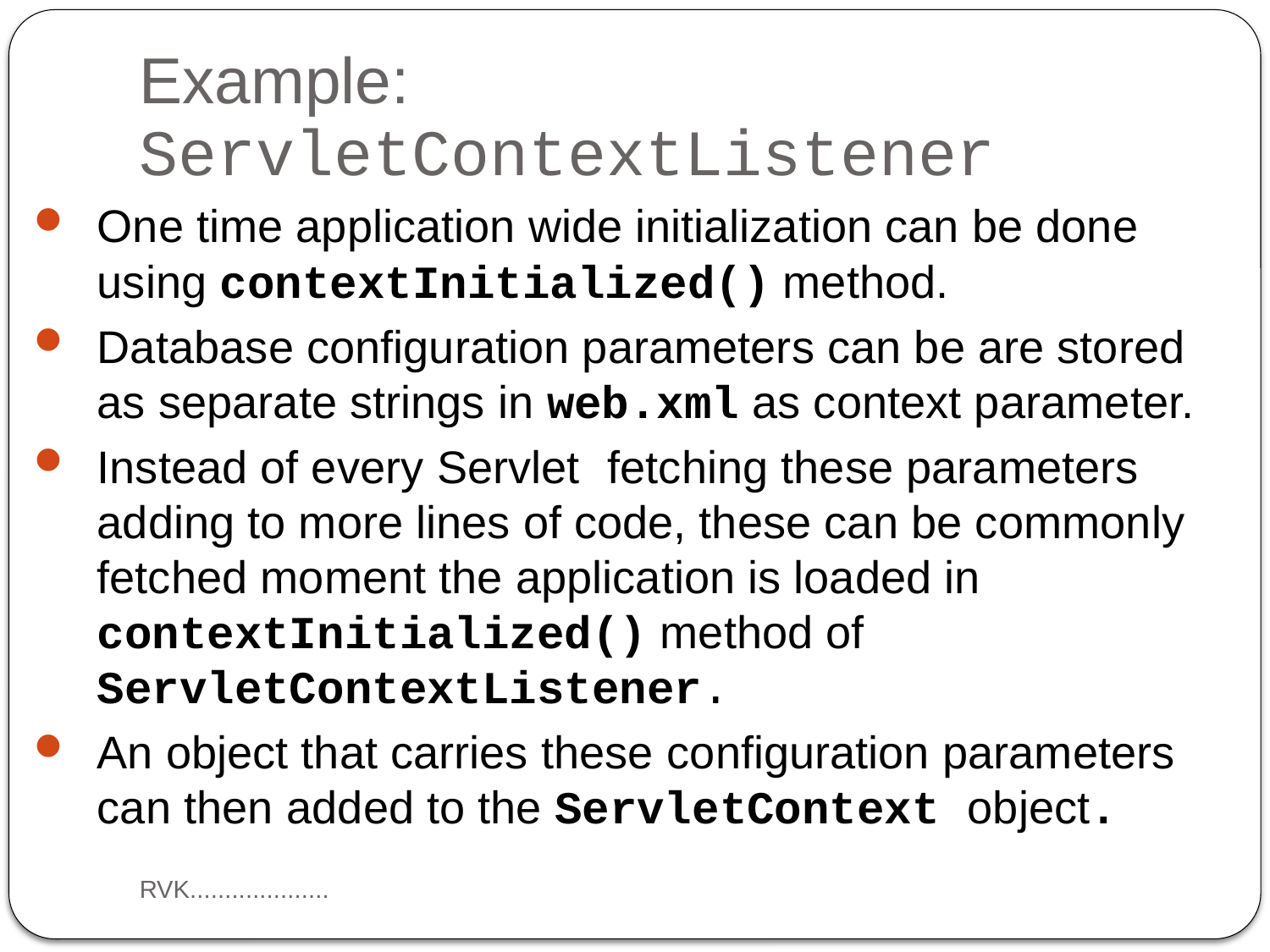

# Example: ServletContextListener
One time application wide initialization can be done using contextInitialized() method.
Database configuration parameters can be are stored as separate strings in web.xml as context parameter.
Instead of every Servlet fetching these parameters adding to more lines of code, these can be commonly fetched moment the application is loaded in contextInitialized() method of ServletContextListener.
An object that carries these configuration parameters can then added to the ServletContext object.
RVK....................
18